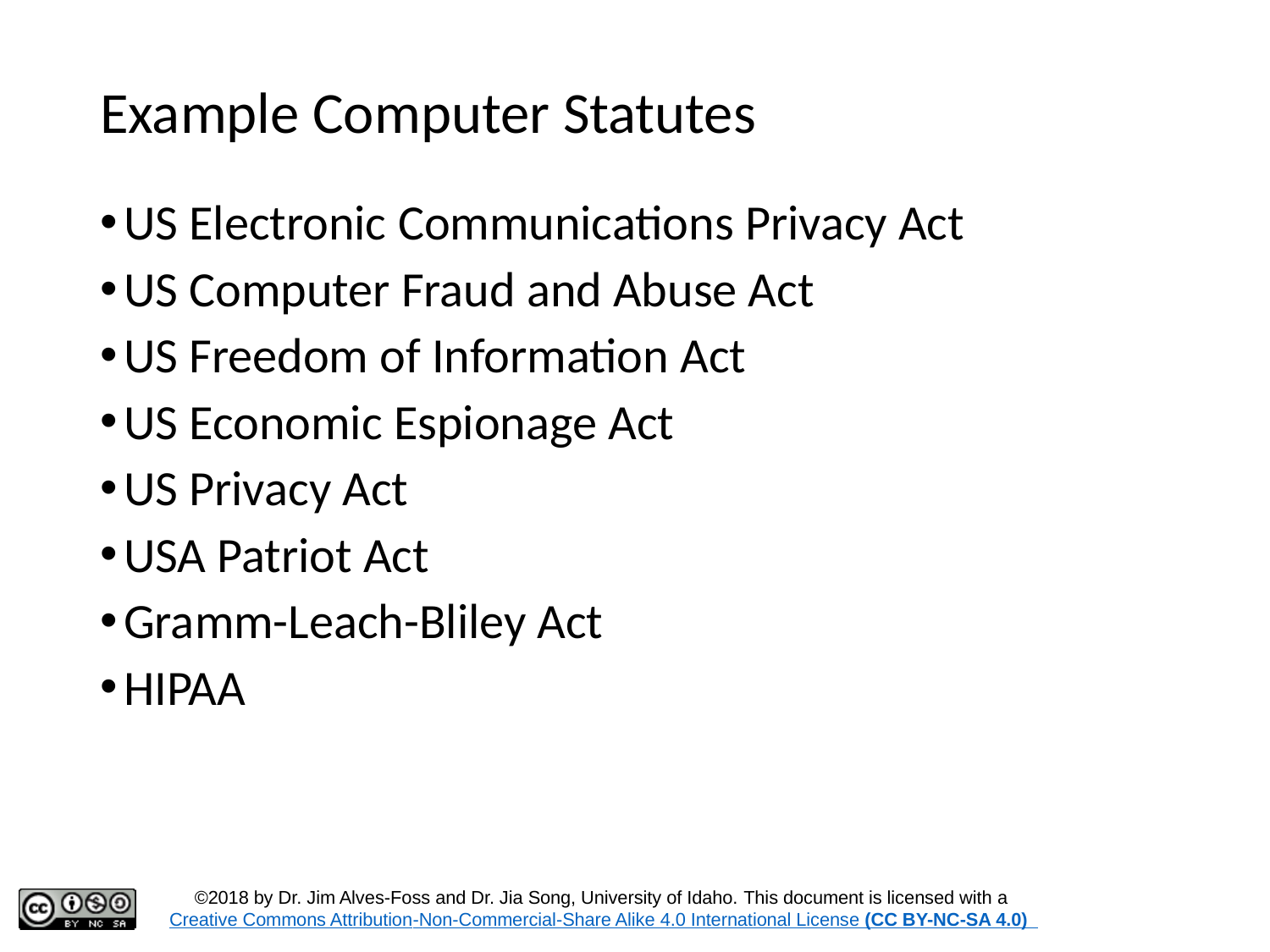

# Example Computer Statutes
US Electronic Communications Privacy Act
US Computer Fraud and Abuse Act
US Freedom of Information Act
US Economic Espionage Act
US Privacy Act
USA Patriot Act
Gramm-Leach-Bliley Act
HIPAA